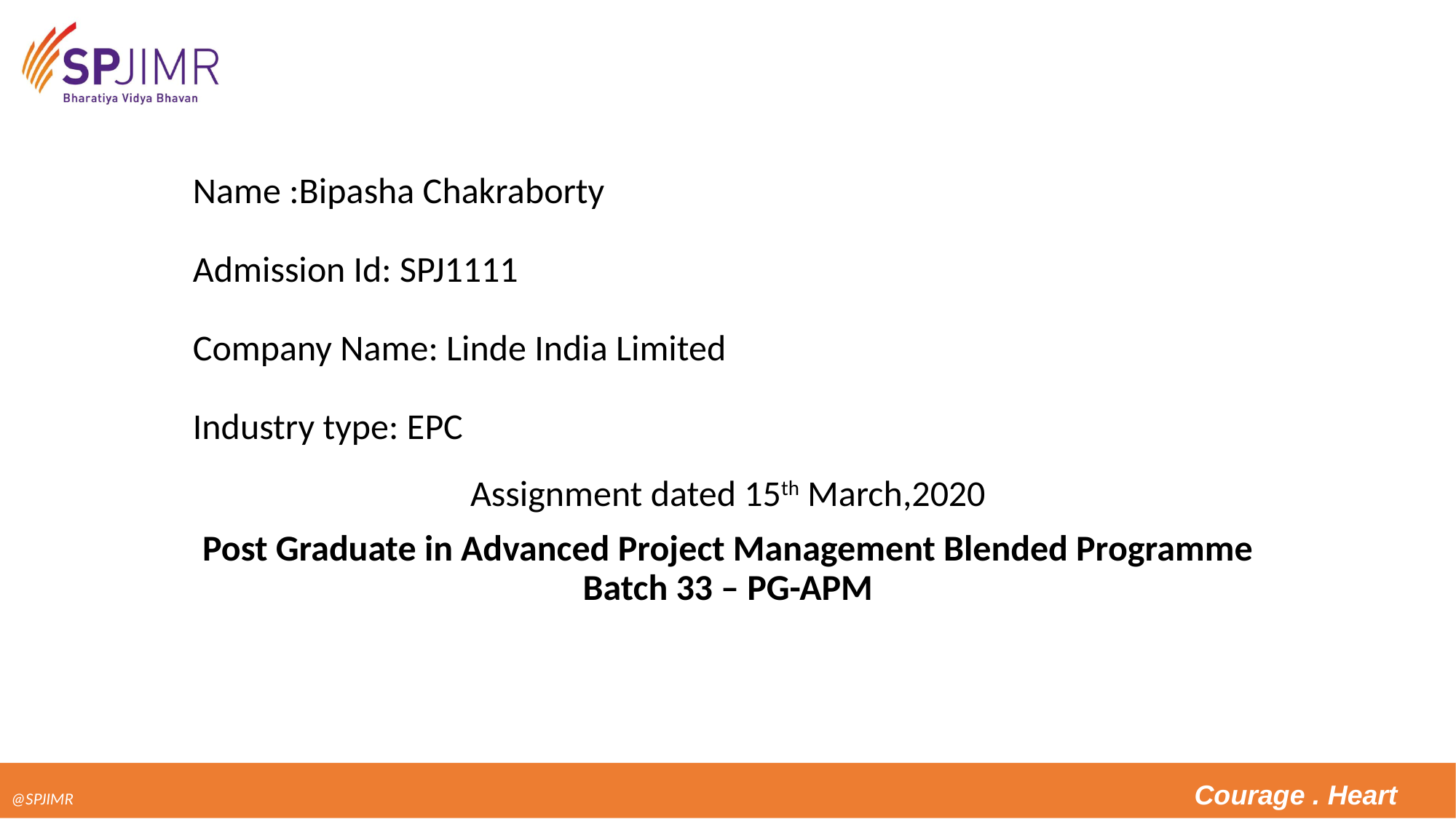

# Name :Bipasha Chakraborty Admission Id: SPJ1111 Company Name: Linde India Limited Industry type: EPC
Assignment dated 15th March,2020
Post Graduate in Advanced Project Management Blended Programme Batch 33 – PG-APM